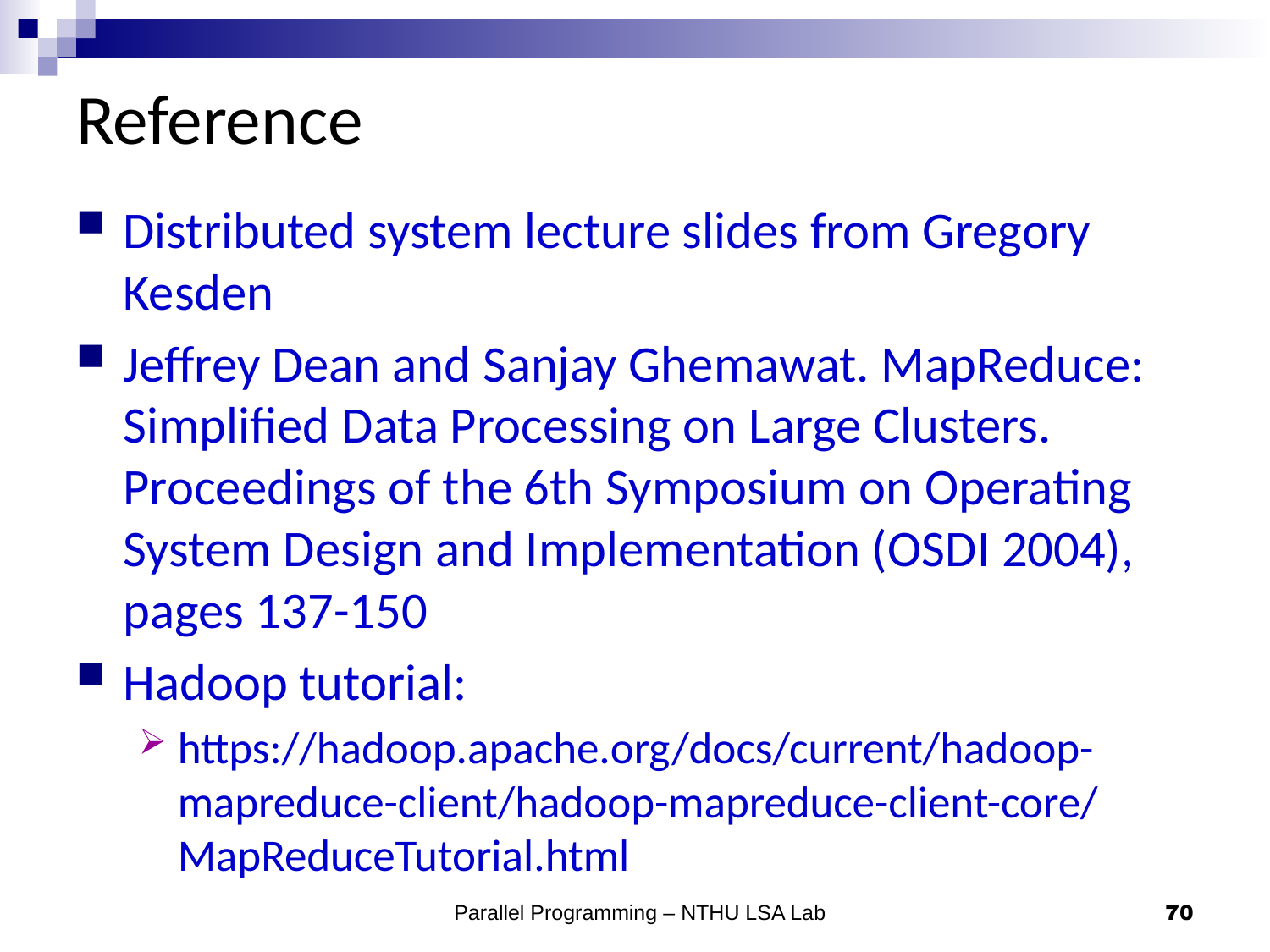

# Reference
Distributed system lecture slides from Gregory Kesden
Jeffrey Dean and Sanjay Ghemawat. MapReduce: Simplified Data Processing on Large Clusters. Proceedings of the 6th Symposium on Operating System Design and Implementation (OSDI 2004), pages 137-150
Hadoop tutorial:
https://hadoop.apache.org/docs/current/hadoop-mapreduce-client/hadoop-mapreduce-client-core/MapReduceTutorial.html

Parallel Programming – NTHU LSA Lab
70